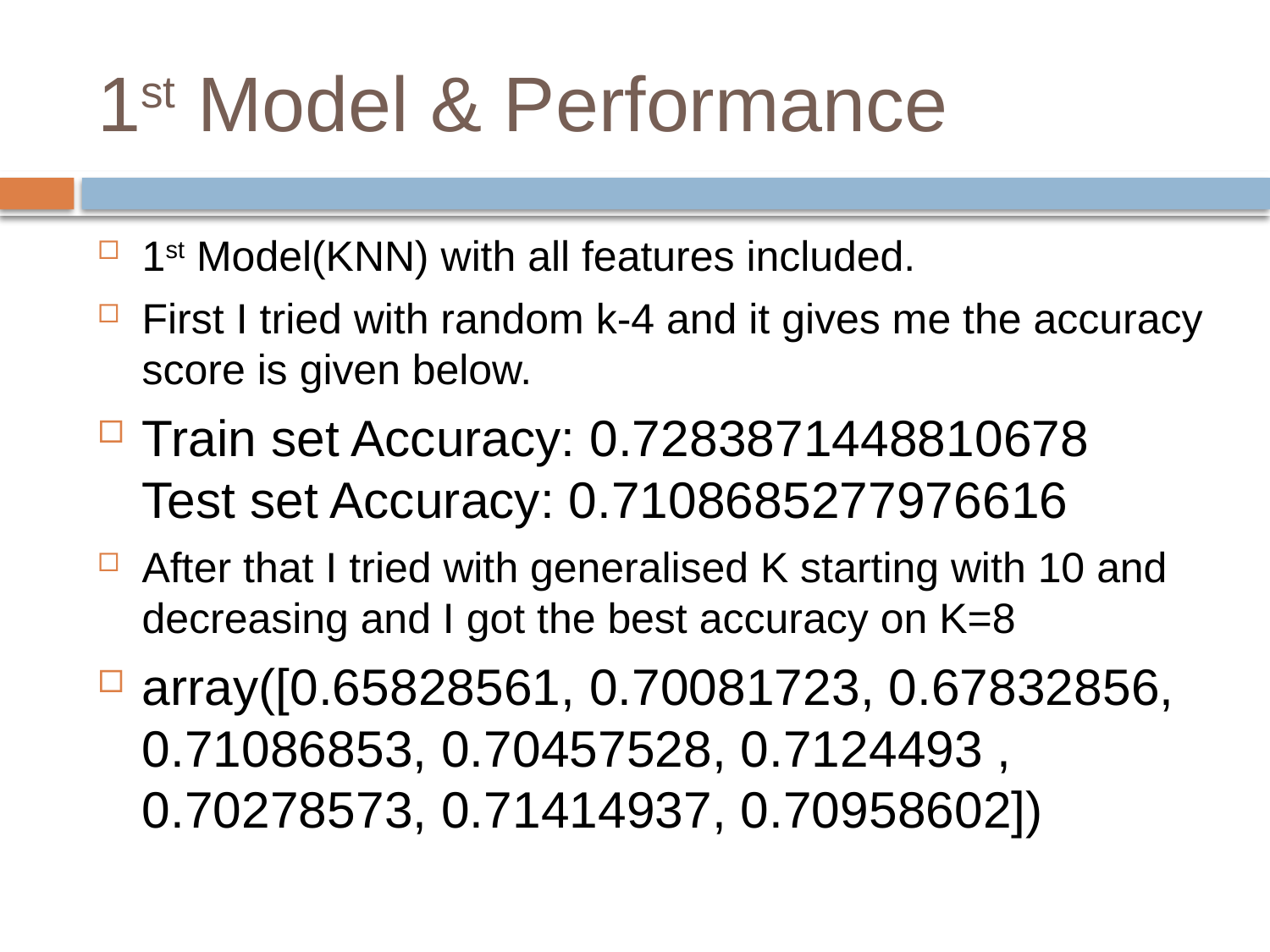

# 1st Model & Performance
1st Model(KNN) with all features included.
First I tried with random k-4 and it gives me the accuracy score is given below.
Train set Accuracy: 0.7283871448810678        Test set Accuracy: 0.7108685277976616
After that I tried with generalised K starting with 10 and decreasing and I got the best accuracy on K=8
array([0.65828561, 0.70081723, 0.67832856, 0.71086853, 0.70457528, 0.7124493 , 0.70278573, 0.71414937, 0.70958602])